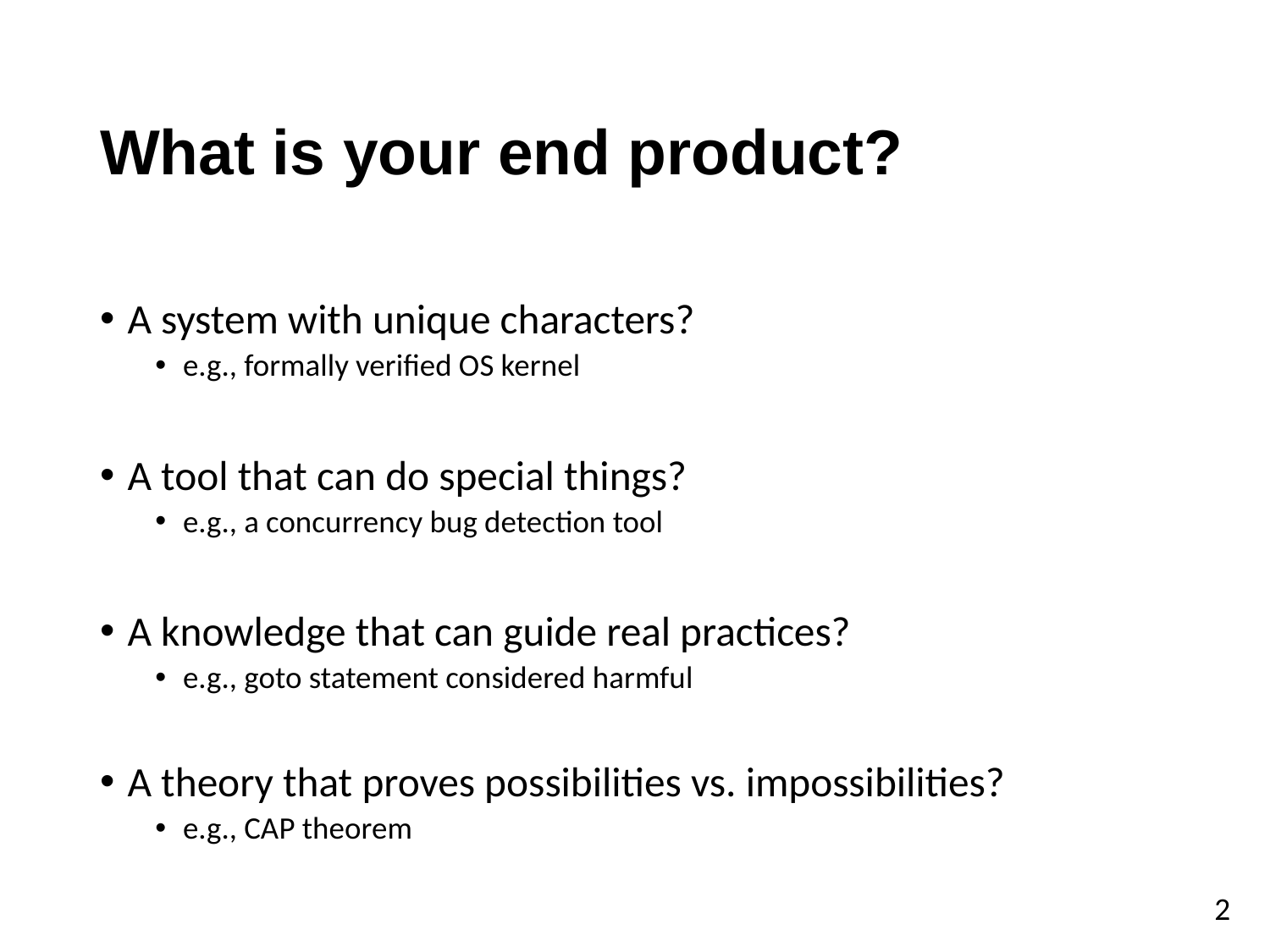

# What is your end product?
A system with unique characters?
e.g., formally verified OS kernel

A tool that can do special things?
e.g., a concurrency bug detection tool

A knowledge that can guide real practices?
e.g., goto statement considered harmful

A theory that proves possibilities vs. impossibilities?
e.g., CAP theorem
2